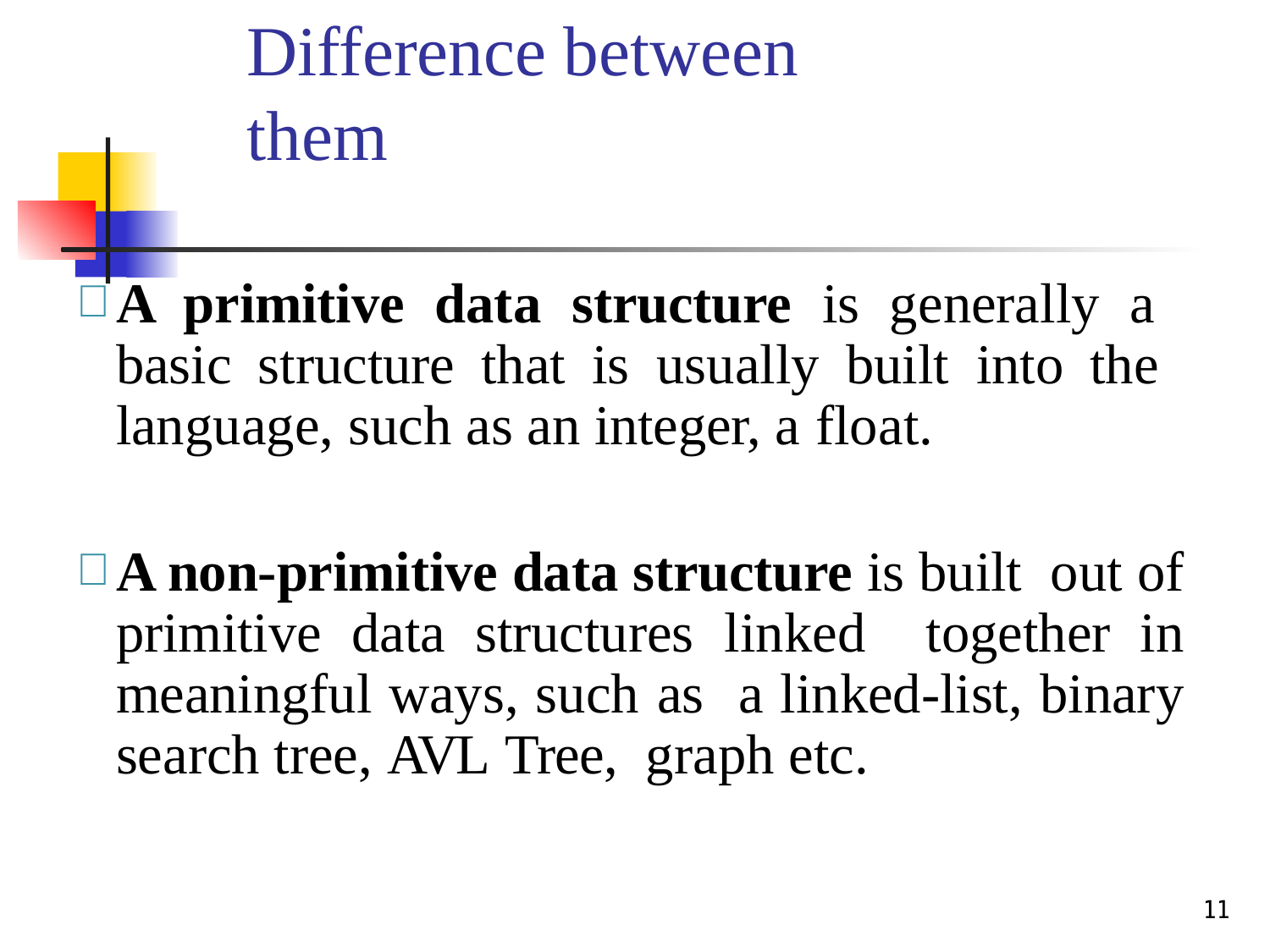

# Difference between them
A primitive data structure is generally a  basic structure that is usually built into the  language, such as an integer, a float.

A non-primitive data structure is built  out of primitive data structures linked  together in meaningful ways, such as  a linked-list, binary search tree, AVL Tree,  graph etc.
11